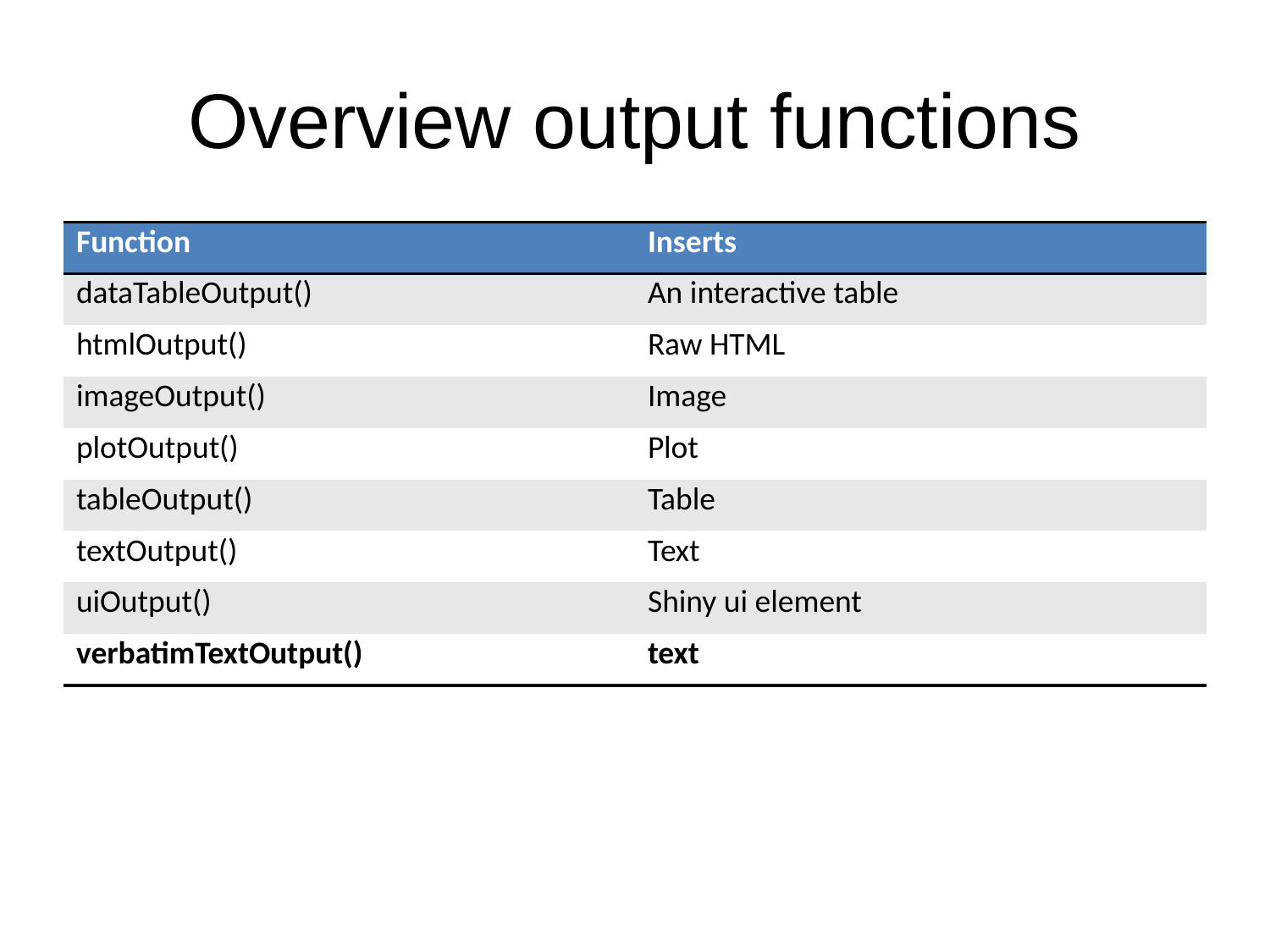

# Overview output functions
| Function | Inserts |
| --- | --- |
| dataTableOutput() | An interactive table |
| htmlOutput() | Raw HTML |
| imageOutput() | Image |
| plotOutput() | Plot |
| tableOutput() | Table |
| textOutput() | Text |
| uiOutput() | Shiny ui element |
| verbatimTextOutput() | text |